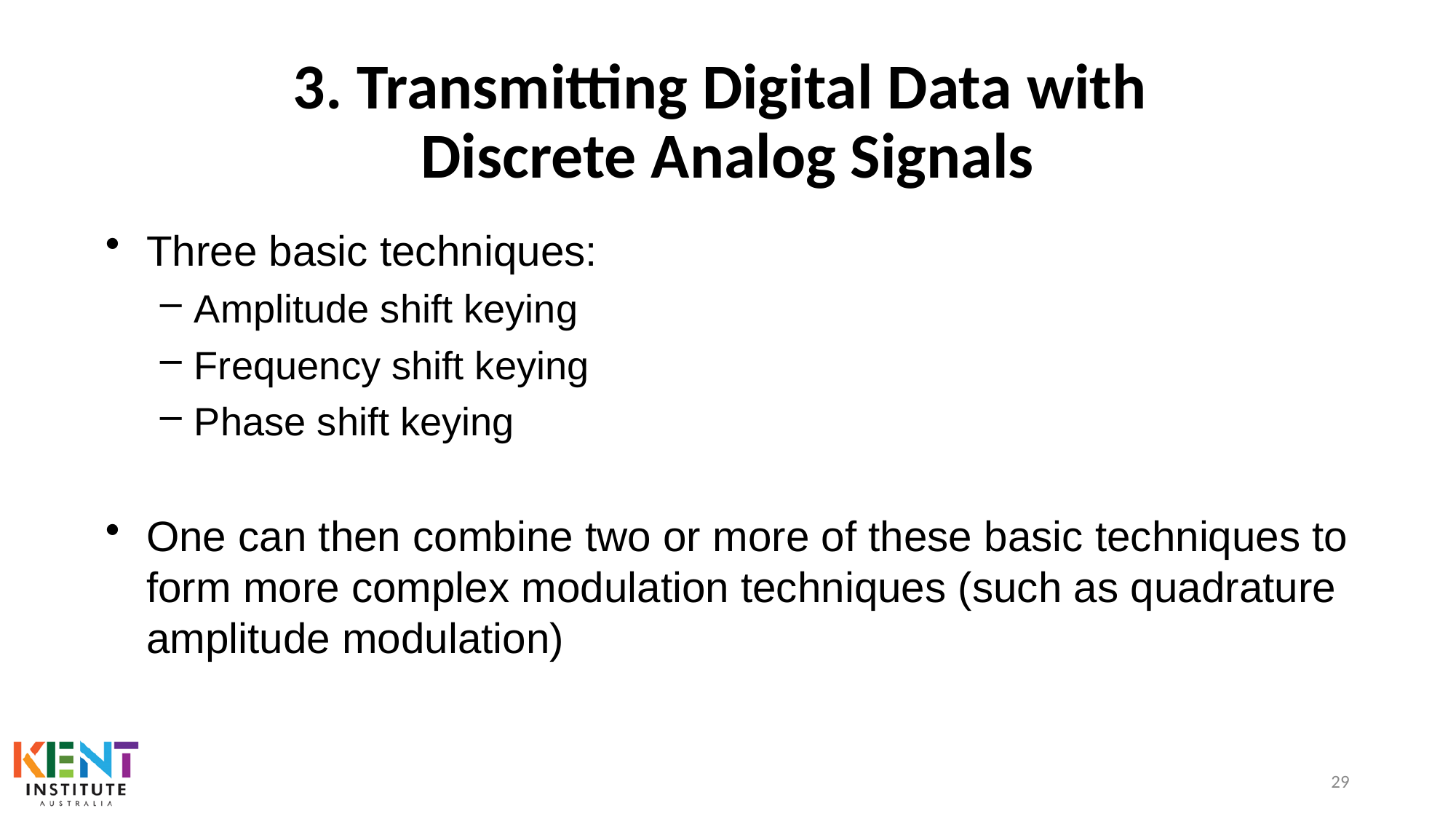

# 3. Transmitting Digital Data with Discrete Analog Signals
Three basic techniques:
Amplitude shift keying
Frequency shift keying
Phase shift keying

One can then combine two or more of these basic techniques to form more complex modulation techniques (such as quadrature amplitude modulation)
29